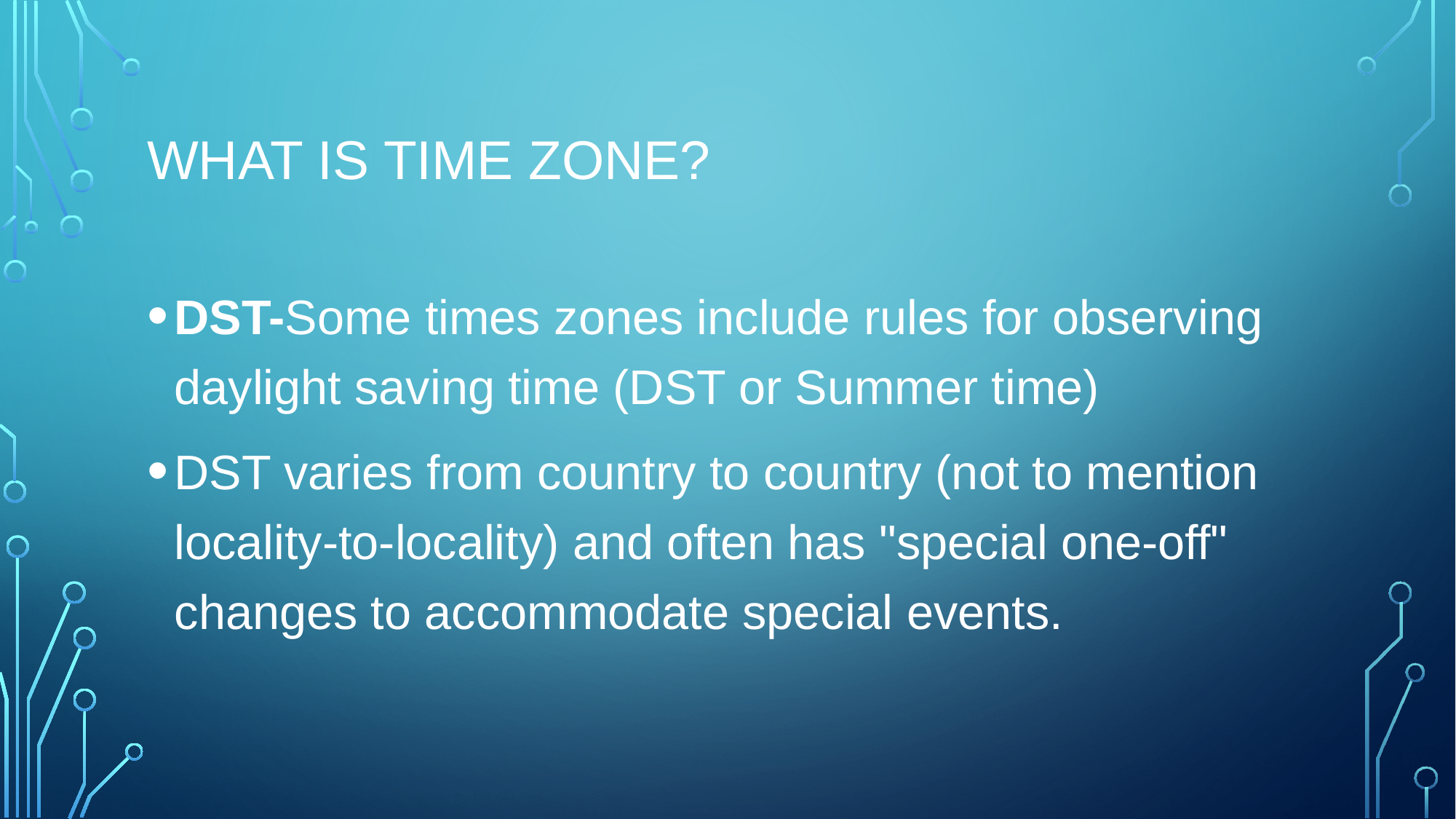

# What is time zone?
DST-Some times zones include rules for observing daylight saving time (DST or Summer time)
DST varies from country to country (not to mention locality-to-locality) and often has "special one-off" changes to accommodate special events.